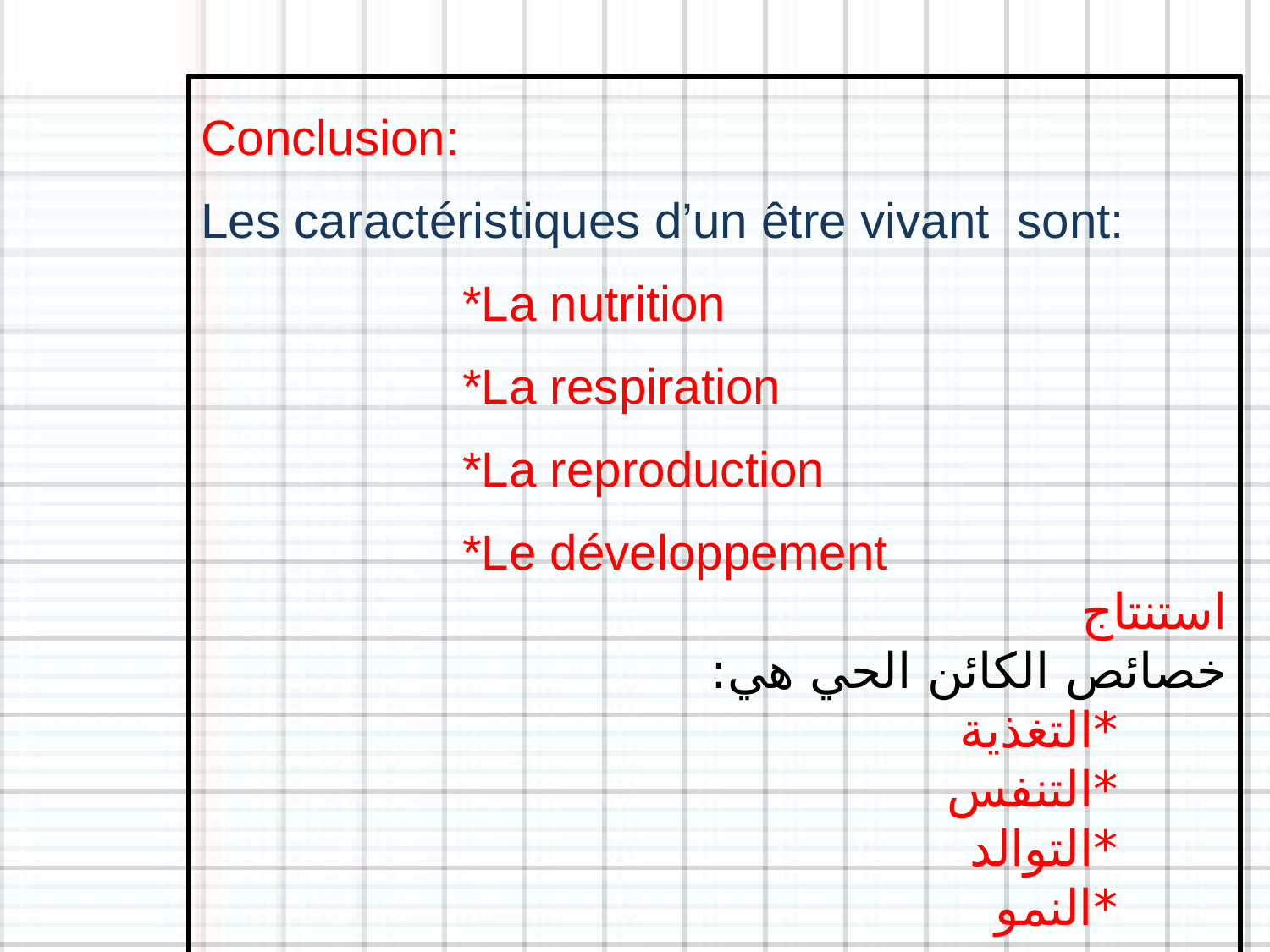

Conclusion:
Les caractéristiques d’un être vivant  sont:
                   *La nutrition
                   *La respiration
                   *La reproduction
                   *Le développement
استنتاج
خصائص الكائن الحي هي:
       *التغذية
       *التنفس
       *التوالد
       *النمو